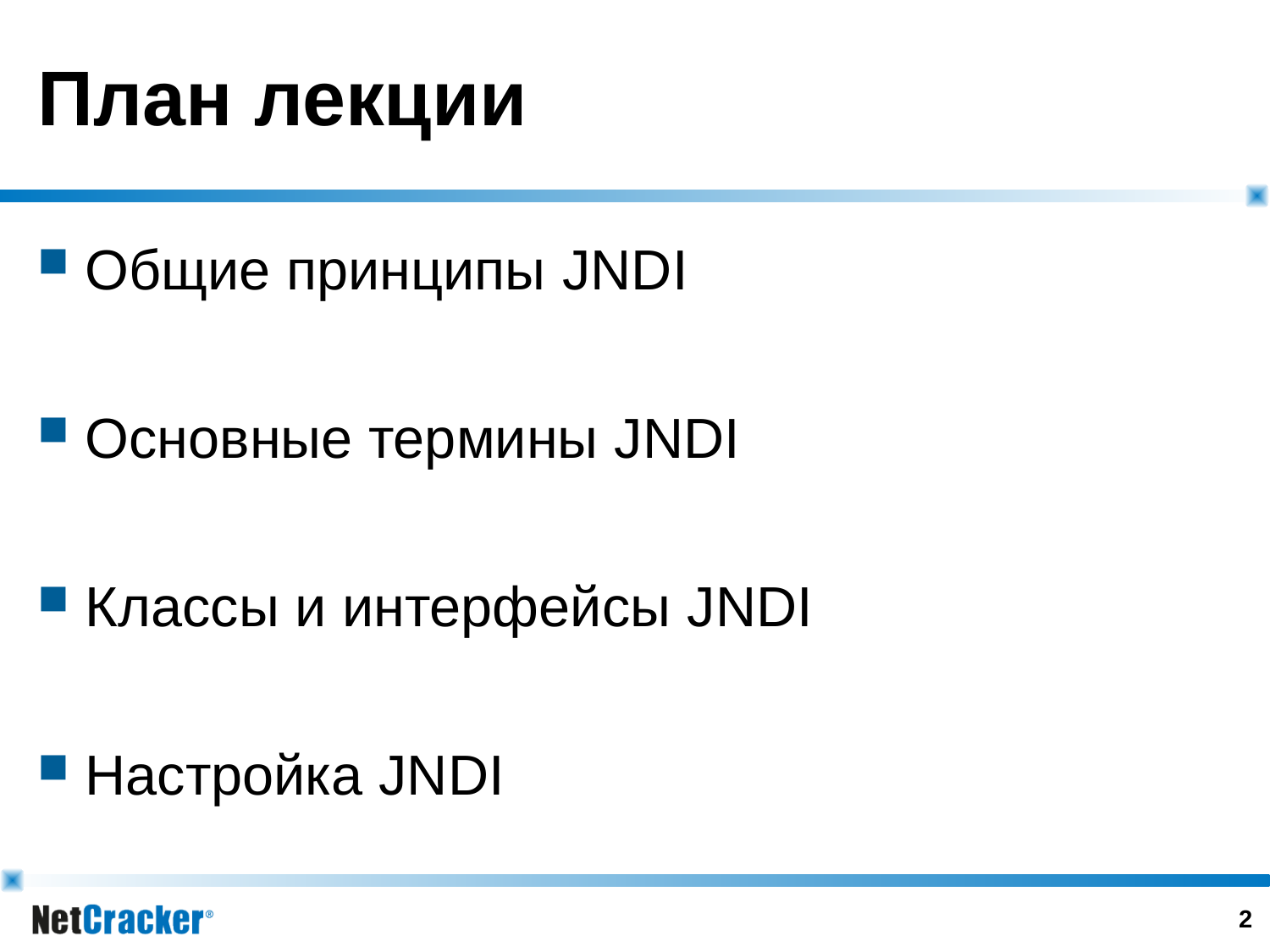

# План лекции
Общие принципы JNDI

Основные термины JNDI

Классы и интерфейсы JNDI

Настройка JNDI

2